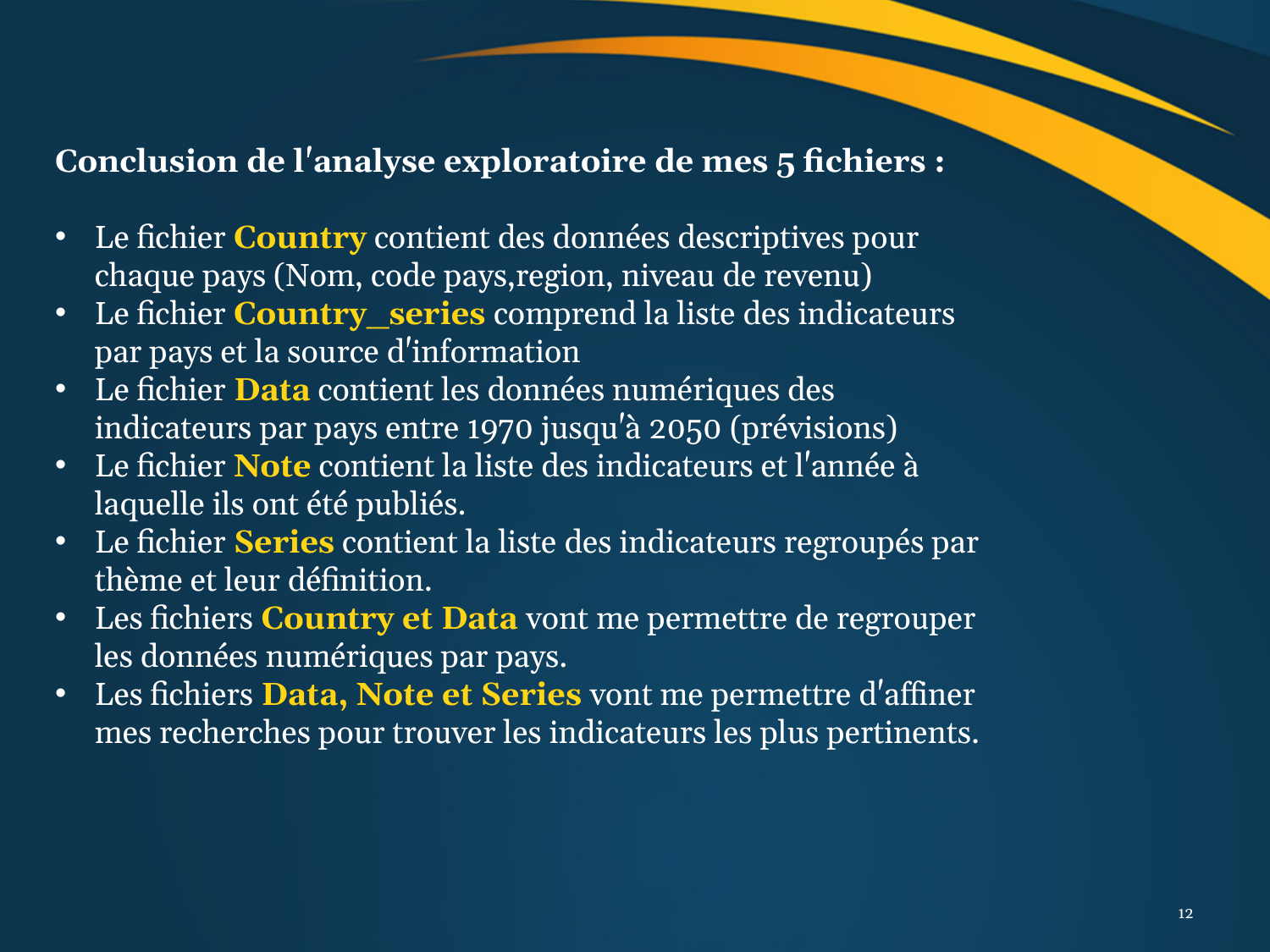

Conclusion de l'analyse exploratoire de mes 5 fichiers :

Le fichier Country contient des données descriptives pour chaque pays (Nom, code pays,region, niveau de revenu)
Le fichier Country_series comprend la liste des indicateurs par pays et la source d'information
Le fichier Data contient les données numériques des indicateurs par pays entre 1970 jusqu'à 2050 (prévisions)
Le fichier Note contient la liste des indicateurs et l'année à laquelle ils ont été publiés.
Le fichier Series contient la liste des indicateurs regroupés par thème et leur définition.
Les fichiers Country et Data vont me permettre de regrouper les données numériques par pays.
Les fichiers Data, Note et Series vont me permettre d'affiner mes recherches pour trouver les indicateurs les plus pertinents.
12